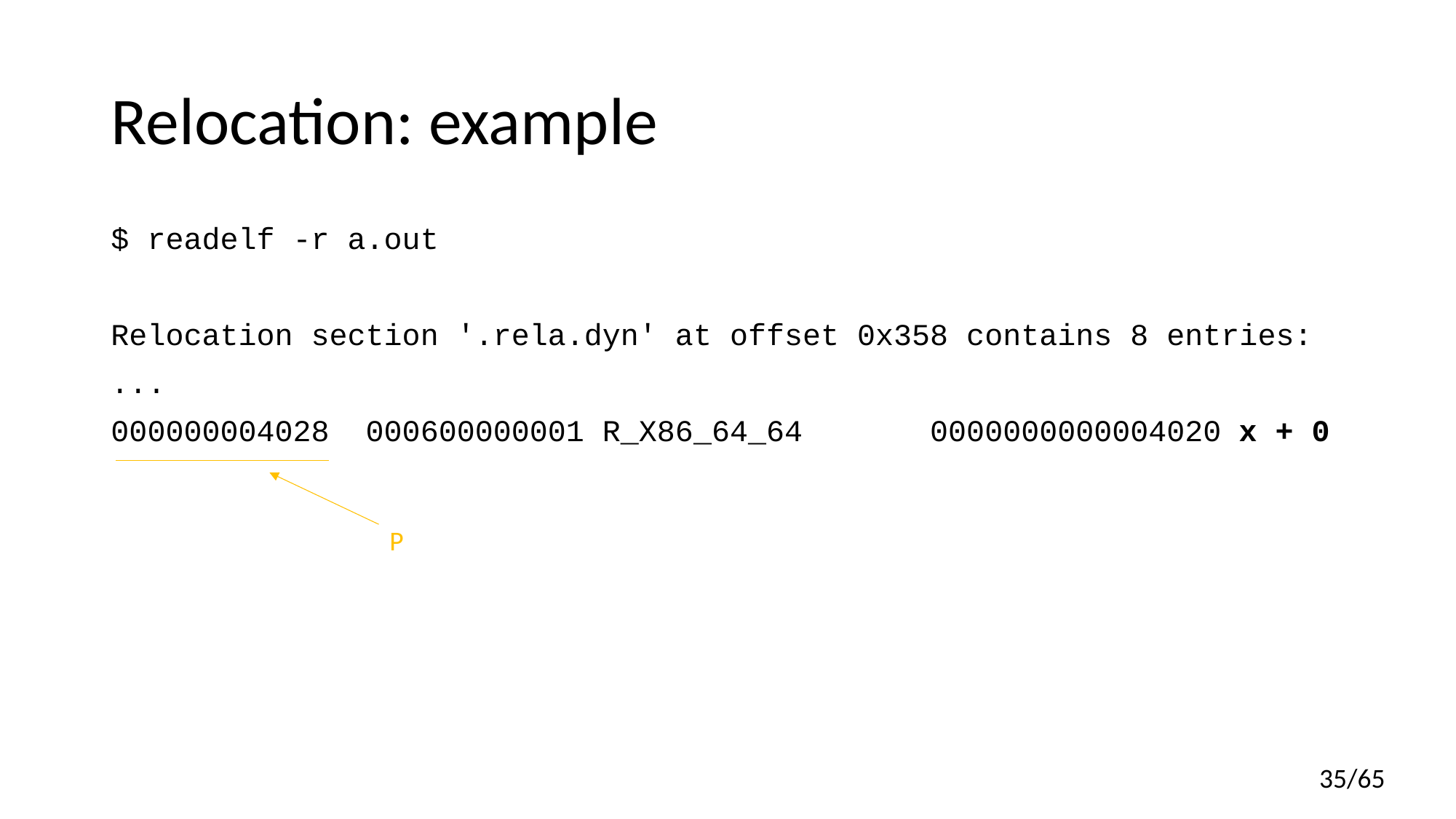

# Relocation: example
$ readelf -r a.out

Relocation section '.rela.dyn' at offset 0x358 contains 8 entries:
...
000000004028  000600000001 R_X86_64_64       0000000000004020 x + 0

P